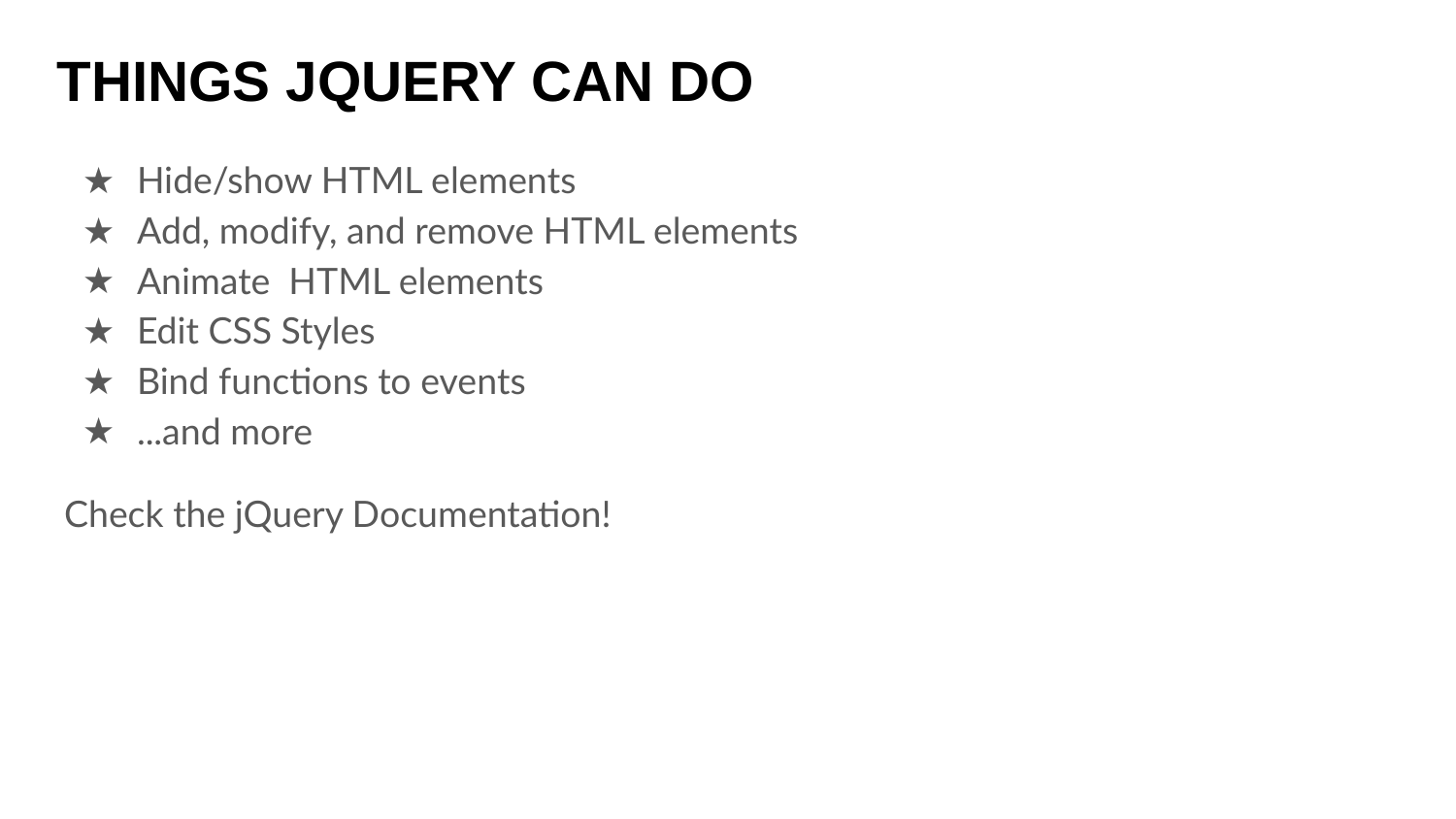

# THINGS JQUERY CAN DO
Hide/show HTML elements
Add, modify, and remove HTML elements
Animate  HTML elements
Edit CSS Styles
Bind functions to events
...and more
Check the jQuery Documentation!